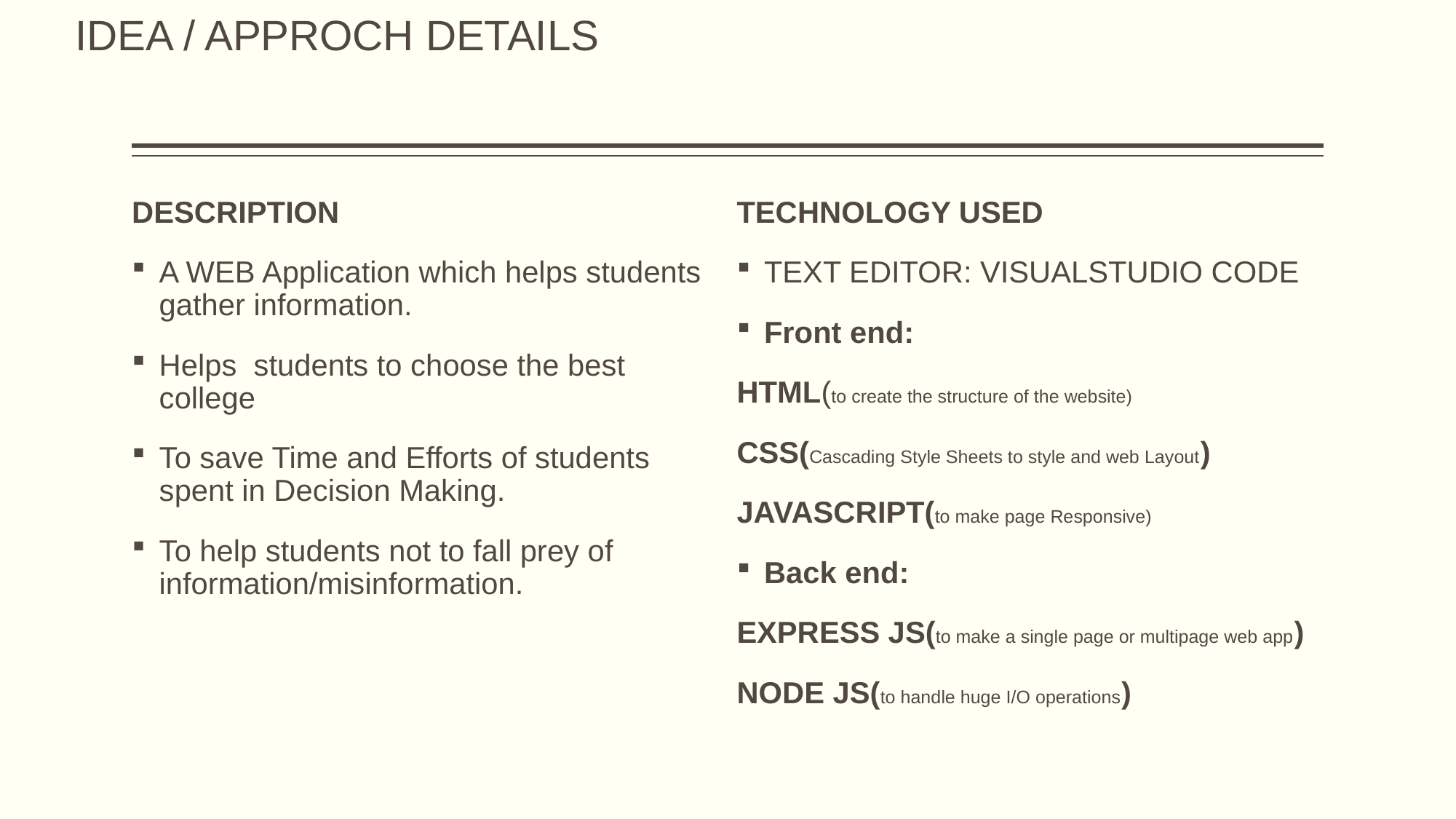

# IDEA / APPROCH DETAILS
DESCRIPTION
A WEB Application which helps students gather information.
Helps  students to choose the best college
To save Time and Efforts of students spent in Decision Making.
To help students not to fall prey of information/misinformation.
TECHNOLOGY USED
TEXT EDITOR: VISUALSTUDIO CODE
Front end:
HTML(to create the structure of the website)
CSS(Cascading Style Sheets to style and web Layout)
JAVASCRIPT(to make page Responsive)
Back end:
EXPRESS JS(to make a single page or multipage web app)
NODE JS(to handle huge I/O operations)